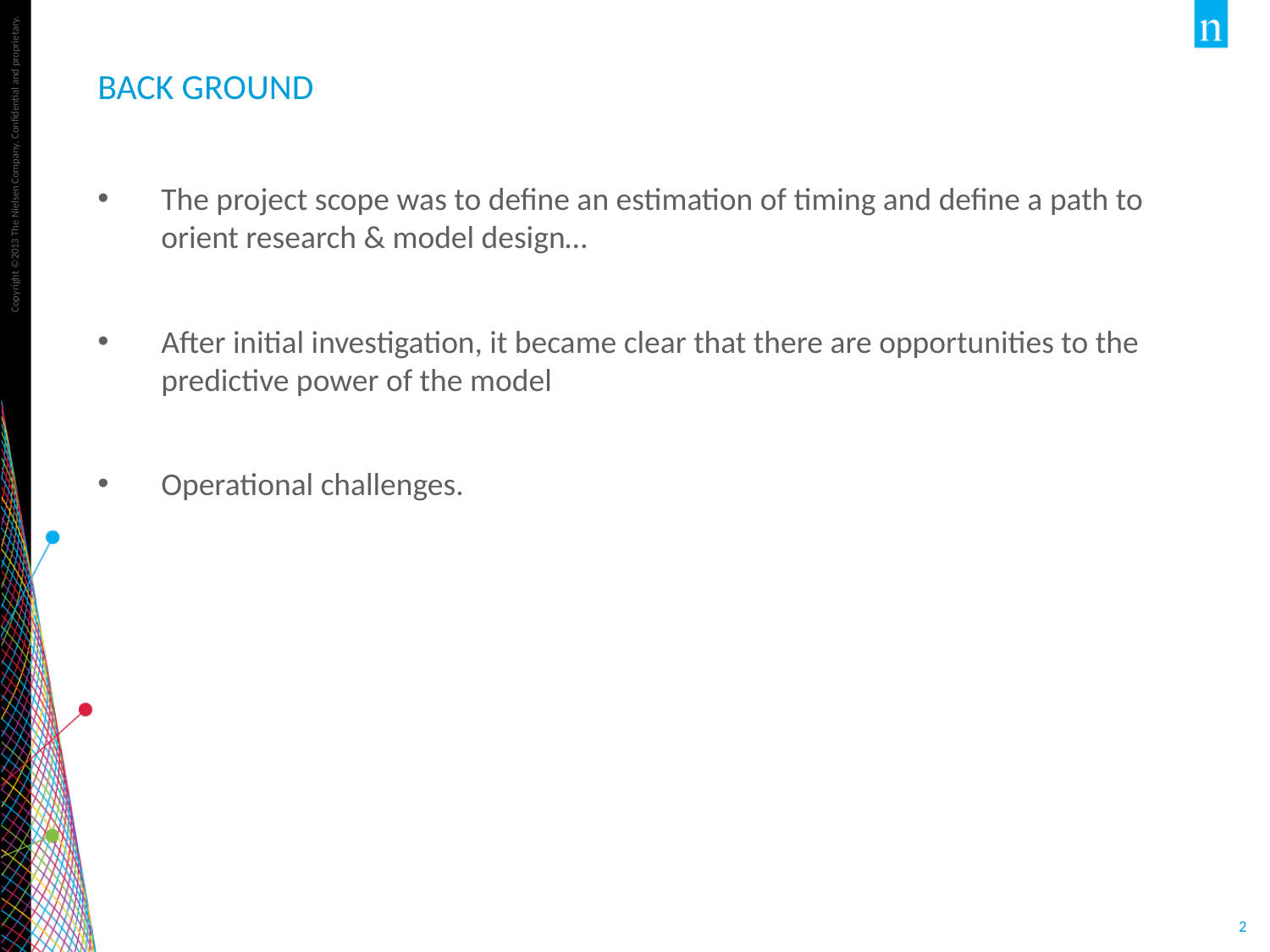

# Back ground

The project scope was to define an estimation of timing and define a path to orient research & model design…

After initial investigation, it became clear that there are opportunities to the predictive power of the model

Operational challenges.